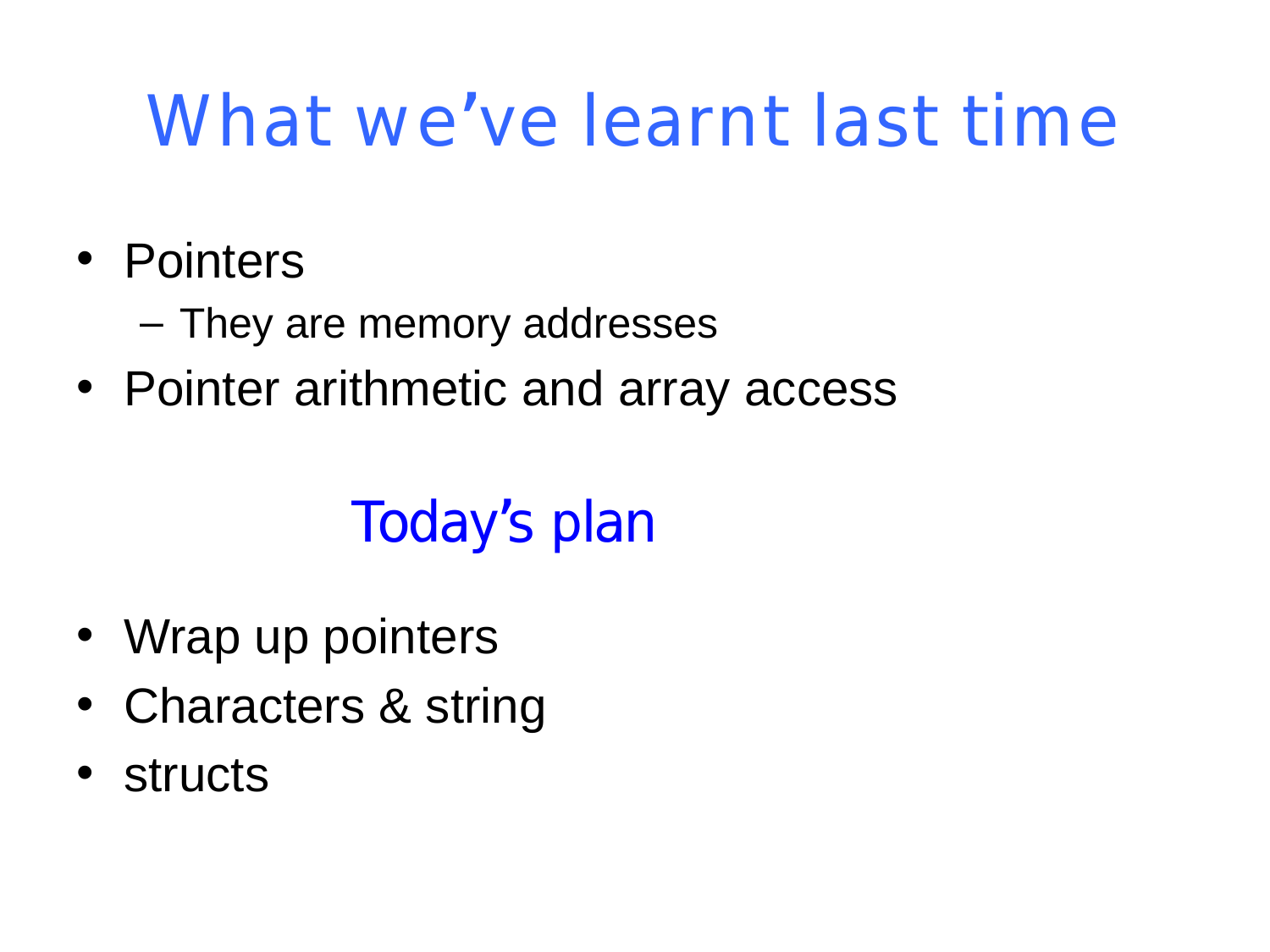

# What we’ve learnt last time
Pointers
They are memory addresses
Pointer arithmetic and array access
Today’s plan
Wrap up pointers
Characters & string
structs